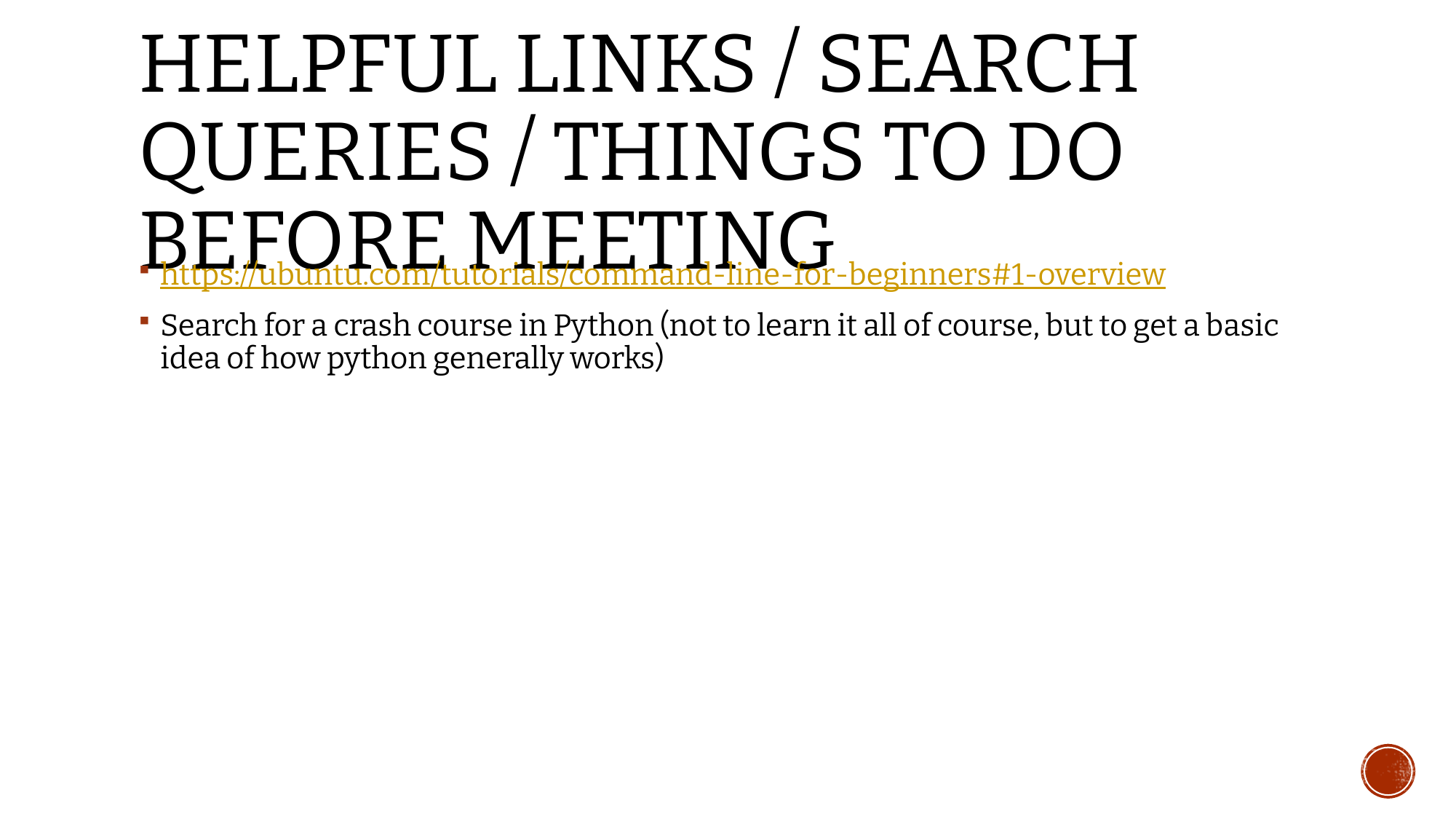

# Helpful links / search queries / things to do before meeting
https://ubuntu.com/tutorials/command-line-for-beginners#1-overview
Search for a crash course in Python (not to learn it all of course, but to get a basic idea of how python generally works)